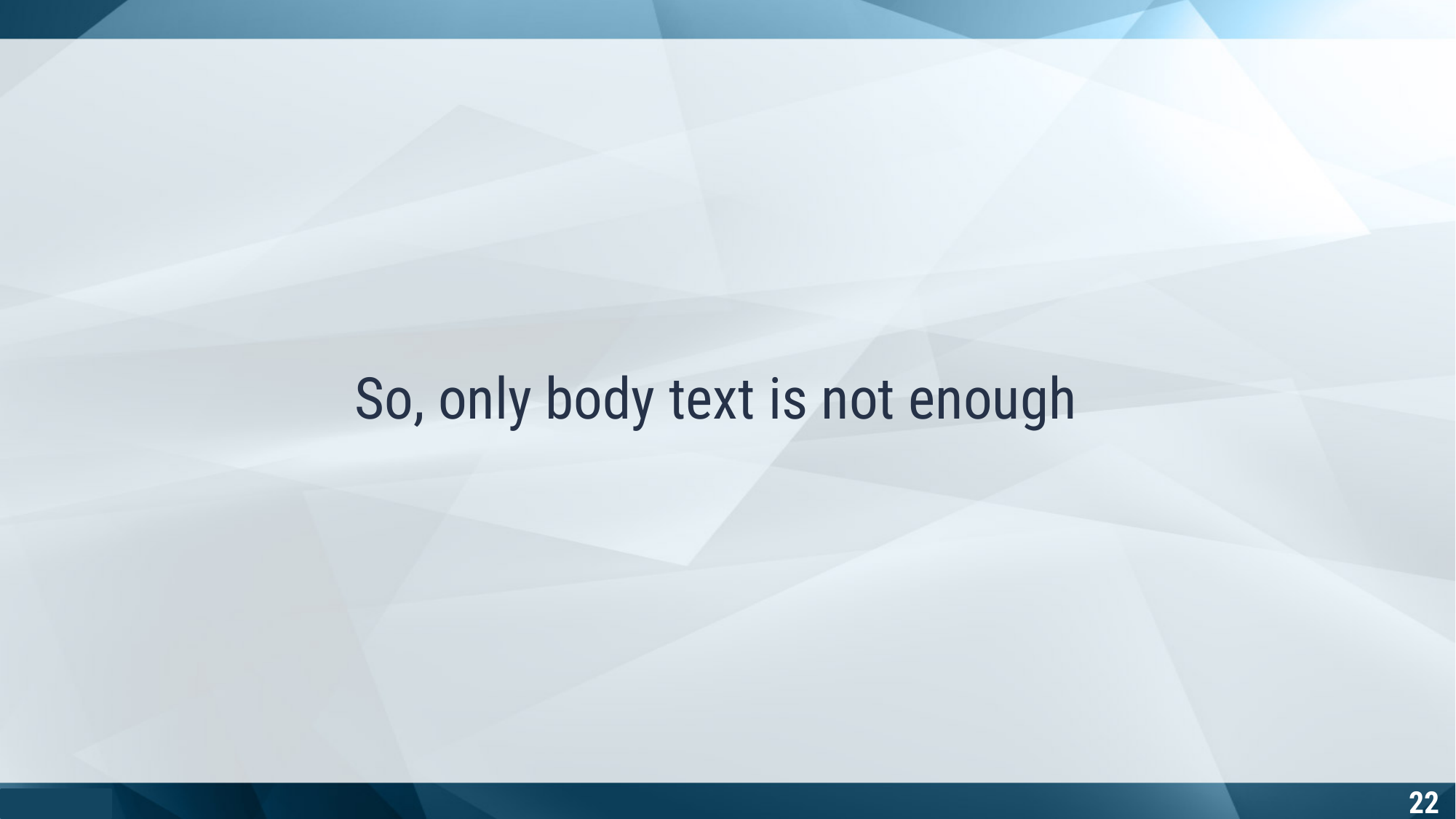

So, only body text is not enough
22